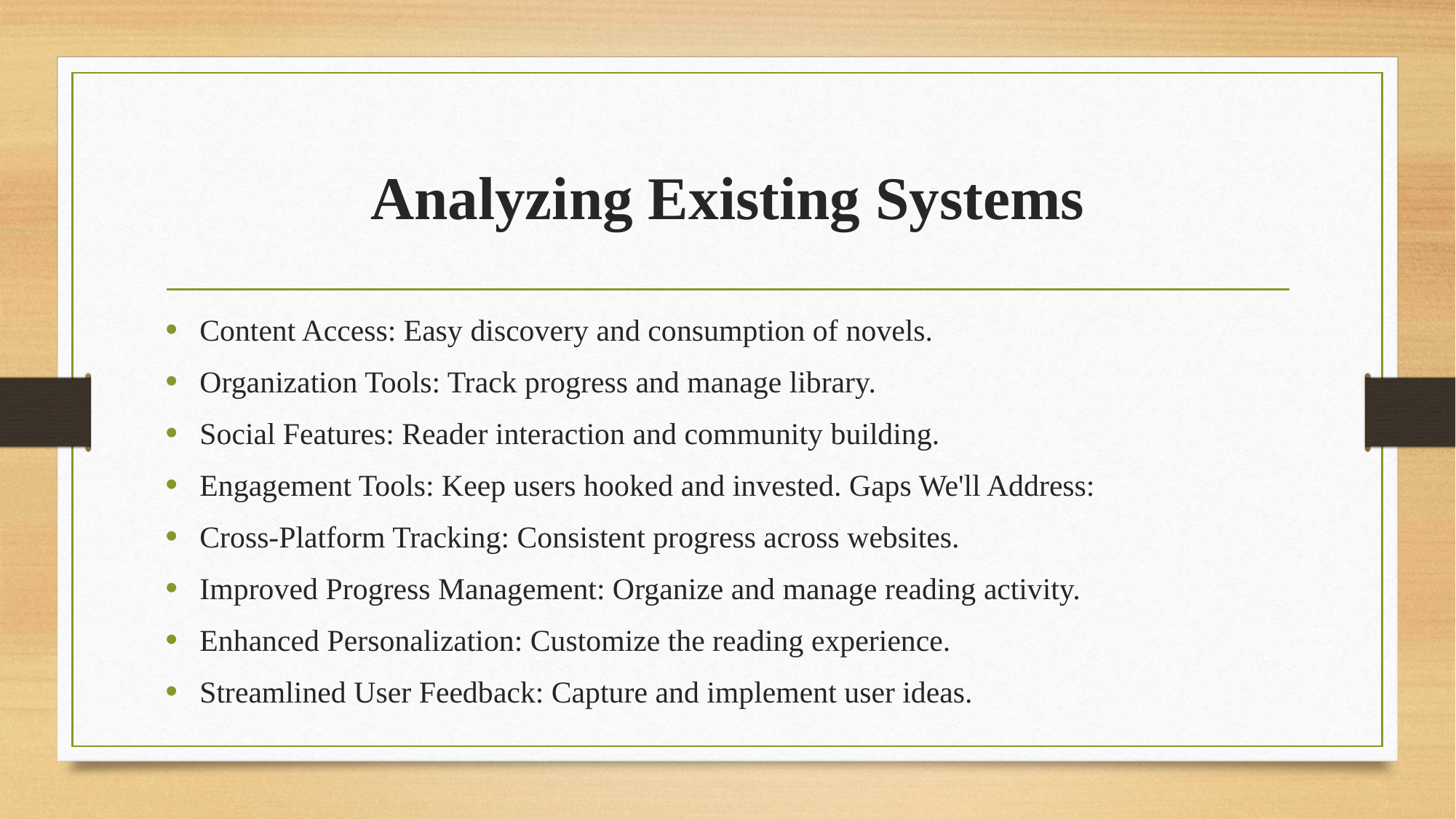

# Analyzing Existing Systems
Content Access: Easy discovery and consumption of novels.
Organization Tools: Track progress and manage library.
Social Features: Reader interaction and community building.
Engagement Tools: Keep users hooked and invested. Gaps We'll Address:
Cross-Platform Tracking: Consistent progress across websites.
Improved Progress Management: Organize and manage reading activity.
Enhanced Personalization: Customize the reading experience.
Streamlined User Feedback: Capture and implement user ideas.